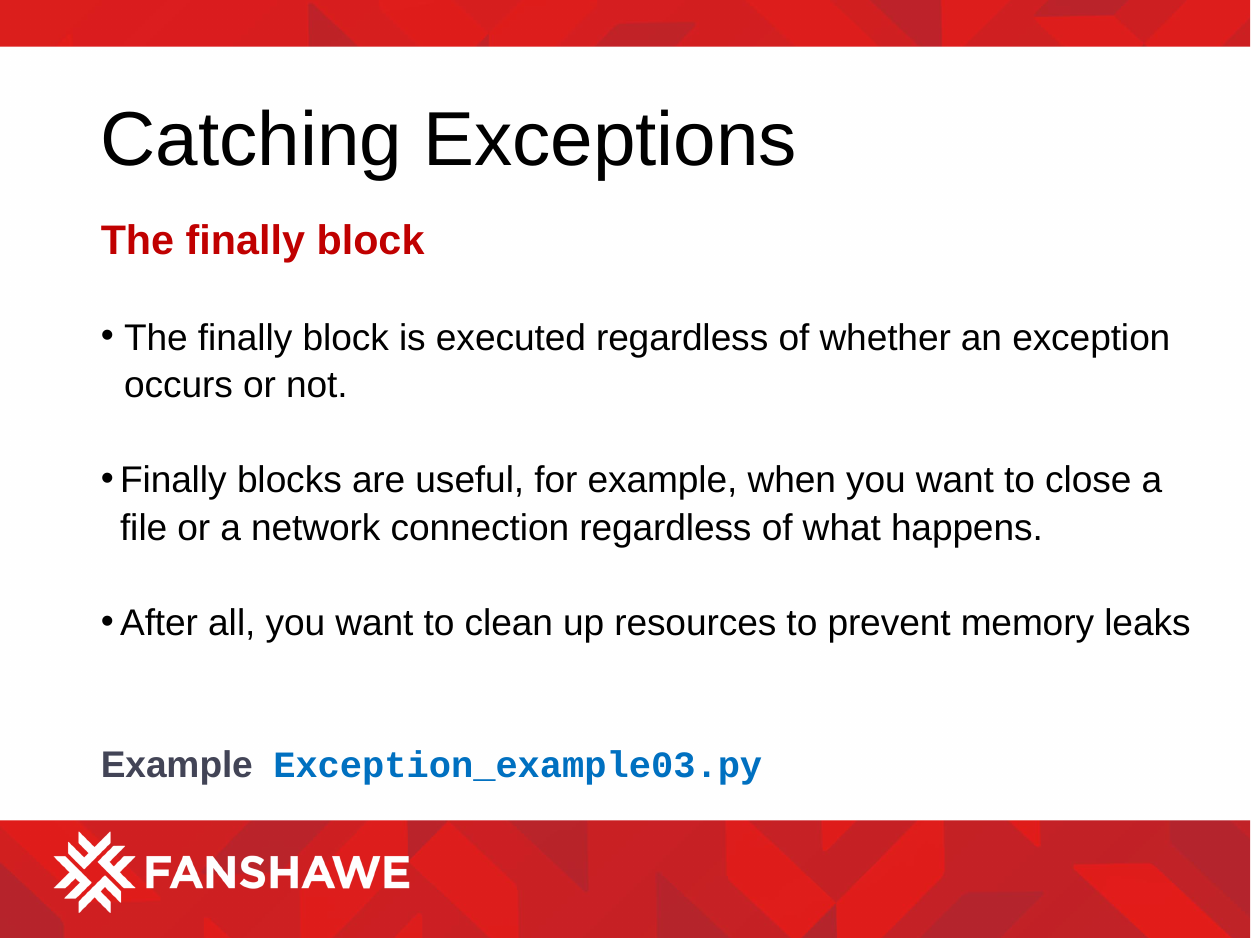

# Catching Exceptions
The finally block

The finally block is executed regardless of whether an exception occurs or not.

Finally blocks are useful, for example, when you want to close a file or a network connection regardless of what happens.

After all, you want to clean up resources to prevent memory leaks

Example  Exception_example03.py